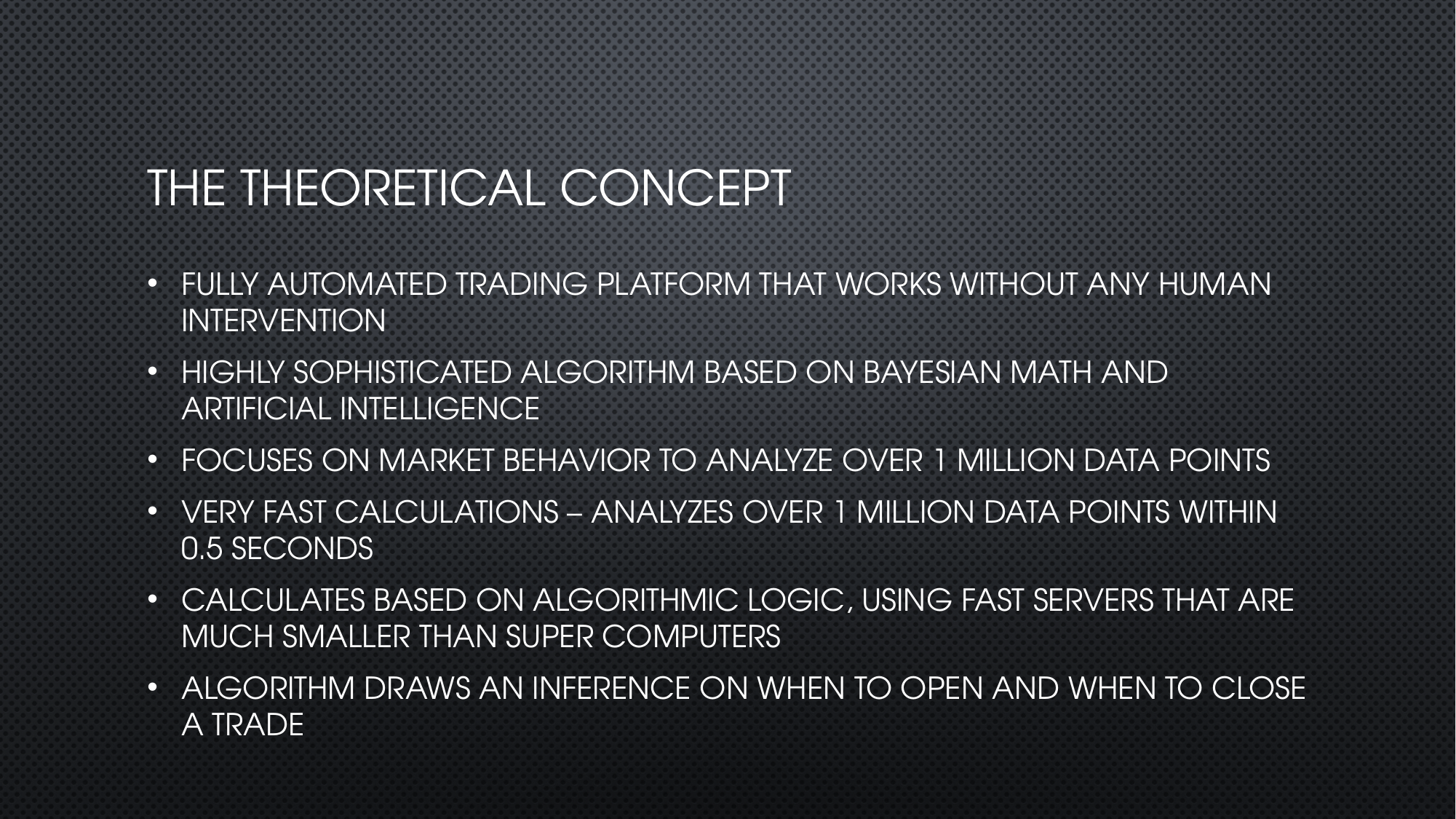

# The theoretical concept
Fully automated trading platform that works without any human intervention
Highly sophisticated algorithm based on Bayesian math and artificial intelligence
Focuses on market behavior to analyze over 1 million data points
Very fast calculations – analyzes over 1 million data points within 0.5 seconds
Calculates based on algorithmic logic, using fast servers that are much smaller than super computers
Algorithm draws an inference on when to open and when to close a trade